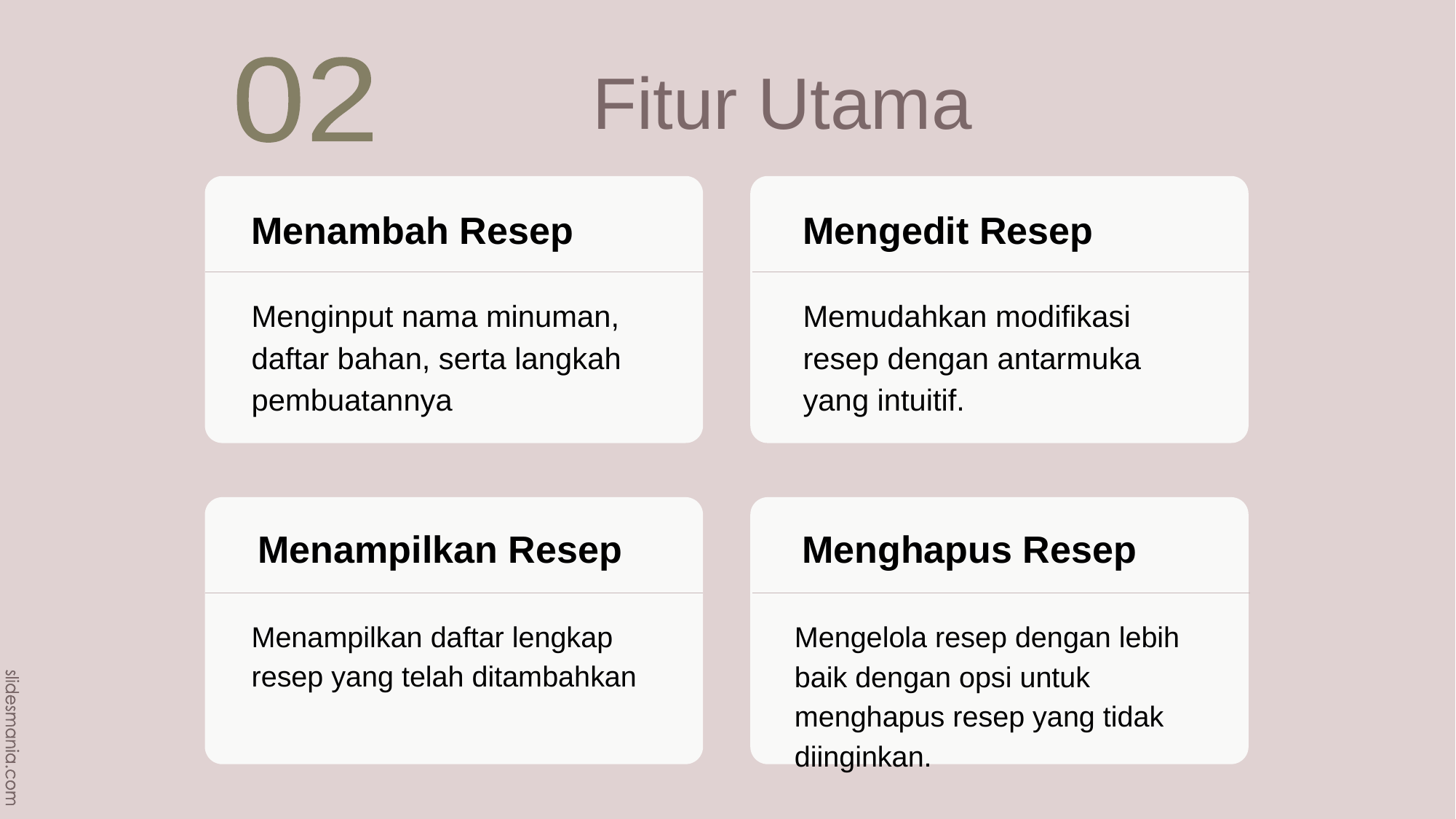

# Fitur Utama
02
Menambah Resep
Mengedit Resep
Menginput nama minuman, daftar bahan, serta langkah pembuatannya
Memudahkan modifikasi resep dengan antarmuka yang intuitif.
Menampilkan Resep
Menghapus Resep
Menampilkan daftar lengkap resep yang telah ditambahkan
Mengelola resep dengan lebih baik dengan opsi untuk menghapus resep yang tidak diinginkan.